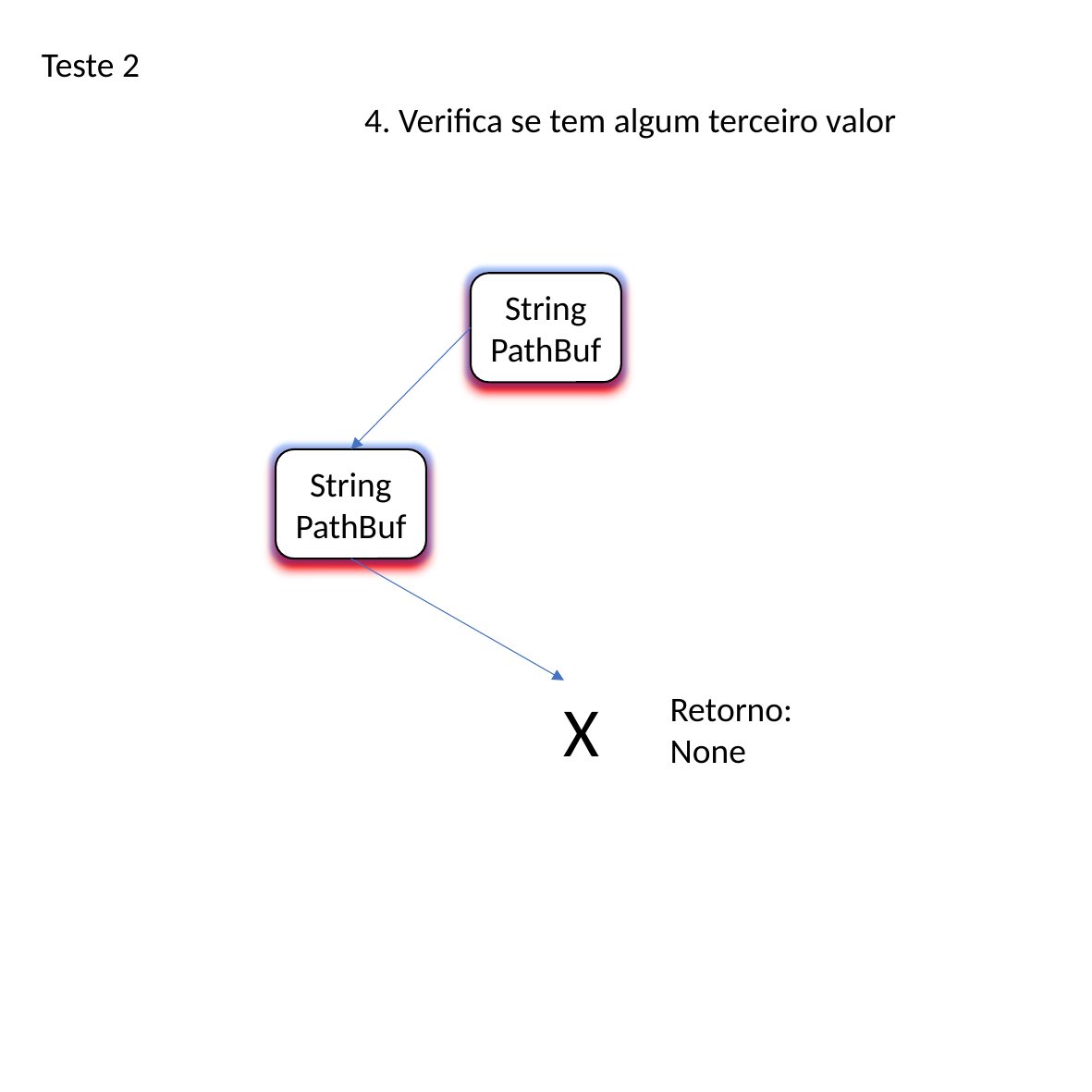

Teste 2
4. Verifica se tem algum terceiro valor
String
PathBuf
String
PathBuf
X
Retorno:
None